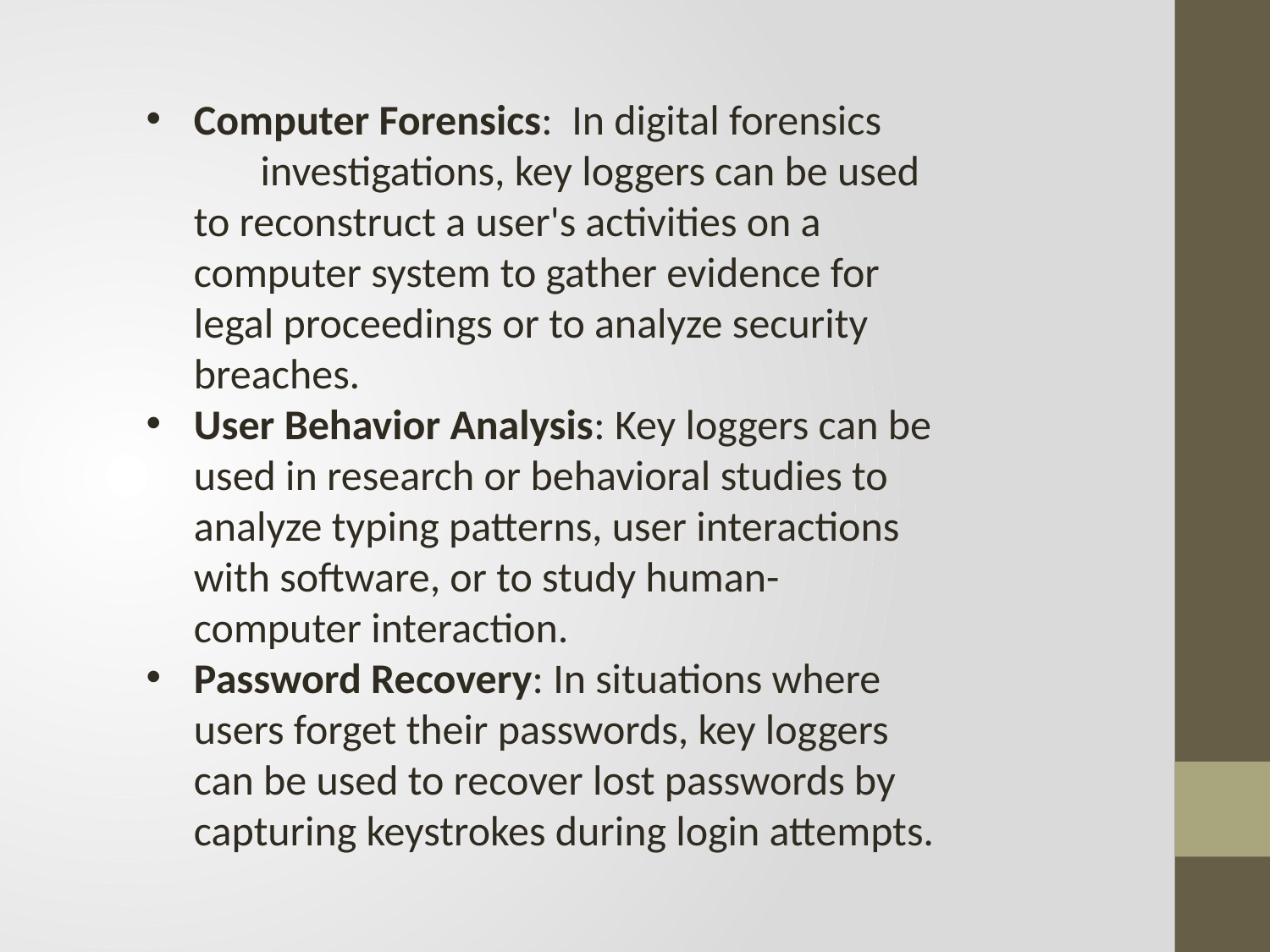

Computer Forensics:  In digital forensics             investigations, key loggers can be used to reconstruct a user's activities on a computer system to gather evidence for legal proceedings or to analyze security breaches.
User Behavior Analysis: Key loggers can be used in research or behavioral studies to analyze typing patterns, user interactions with software, or to study human-computer interaction.
Password Recovery: In situations where users forget their passwords, key loggers can be used to recover lost passwords by capturing keystrokes during login attempts.